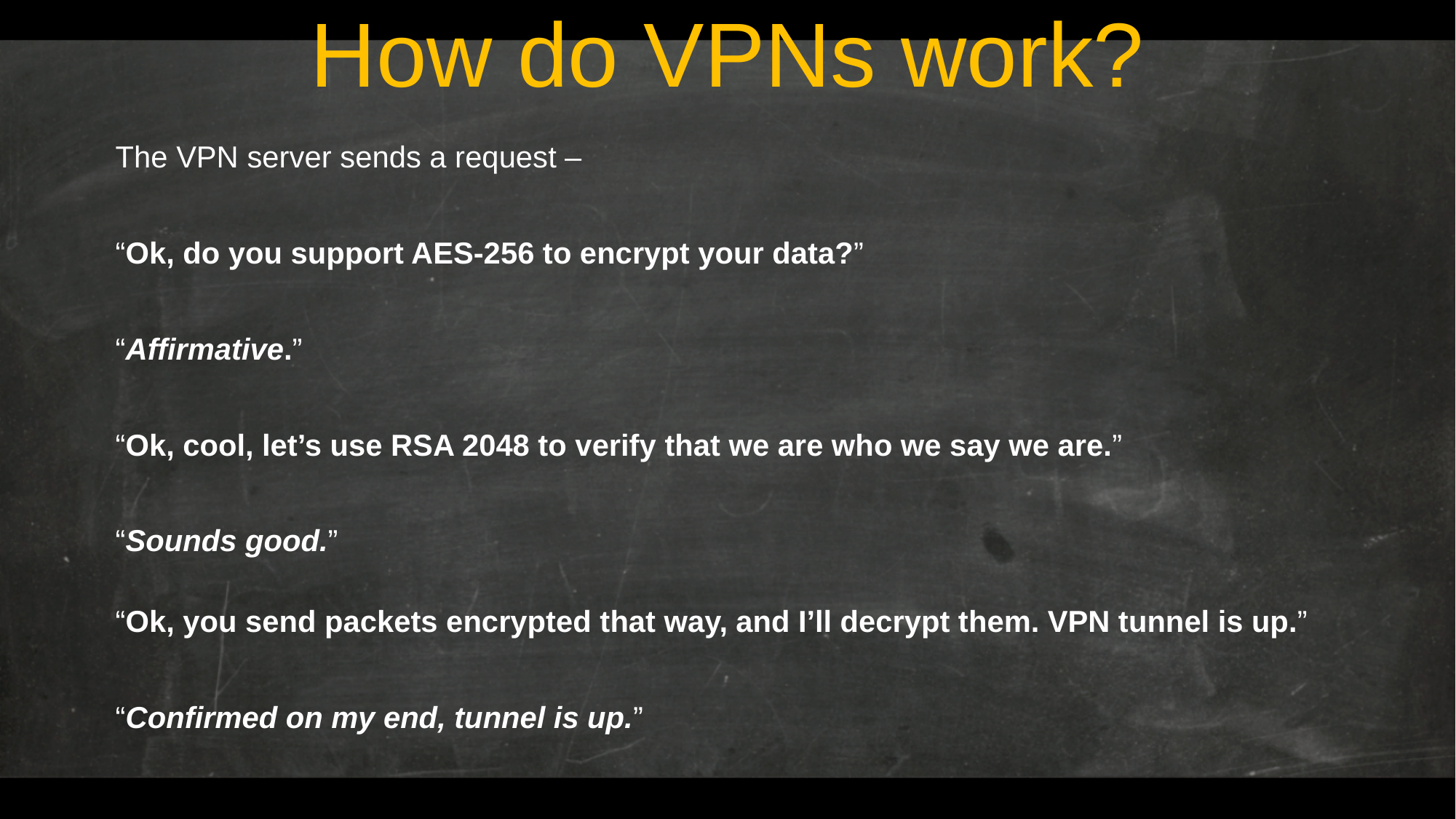

# How do VPNs work?
The VPN server sends a request –

“Ok, do you support AES-256 to encrypt your data?”

“Affirmative.”

“Ok, cool, let’s use RSA 2048 to verify that we are who we say we are.”

“Sounds good.”
“Ok, you send packets encrypted that way, and I’ll decrypt them. VPN tunnel is up.”

“Confirmed on my end, tunnel is up.”